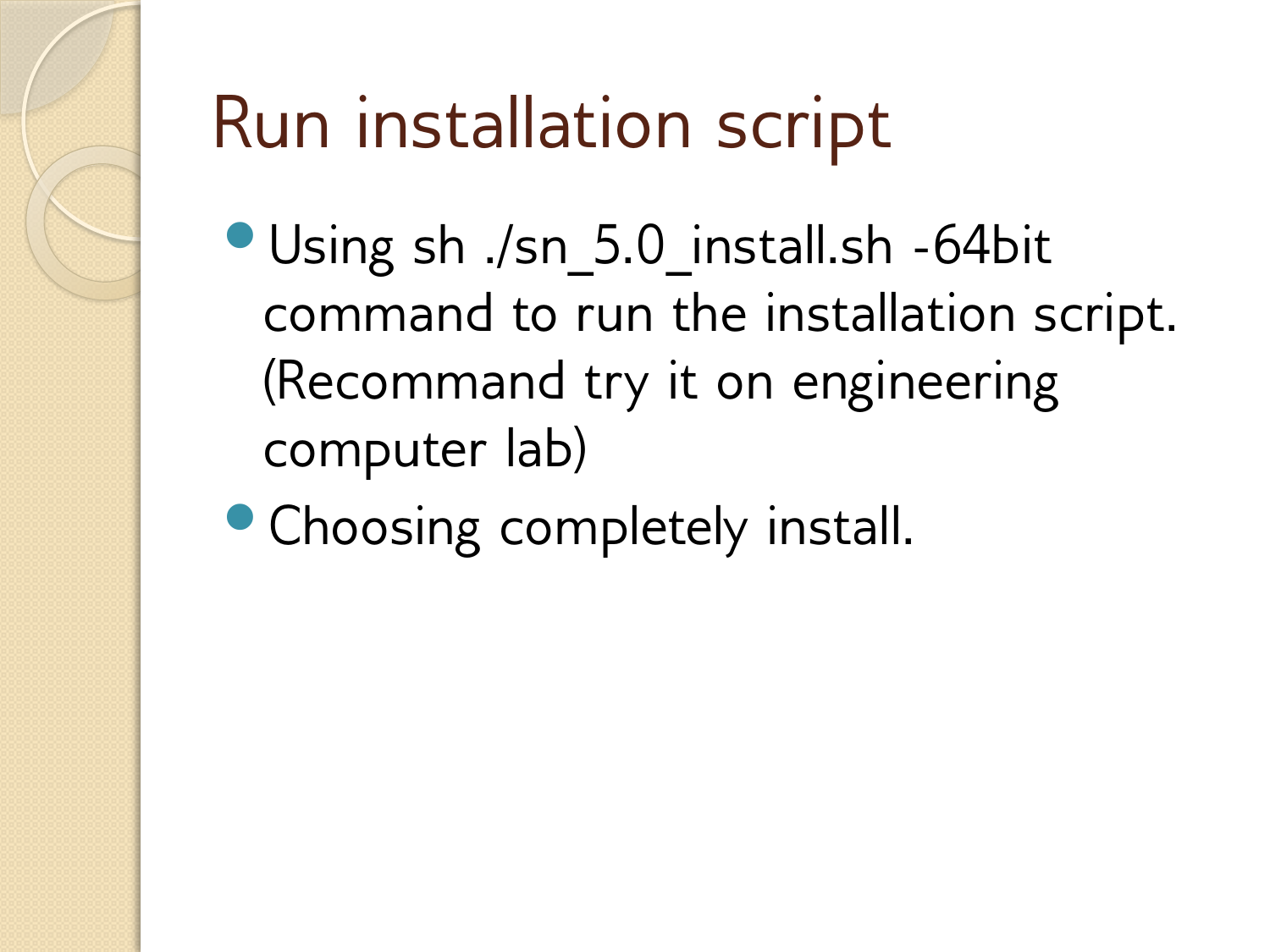

# Run installation script
Using sh ./sn_5.0_install.sh -64bit command to run the installation script. (Recommand try it on engineering computer lab)
Choosing completely install.